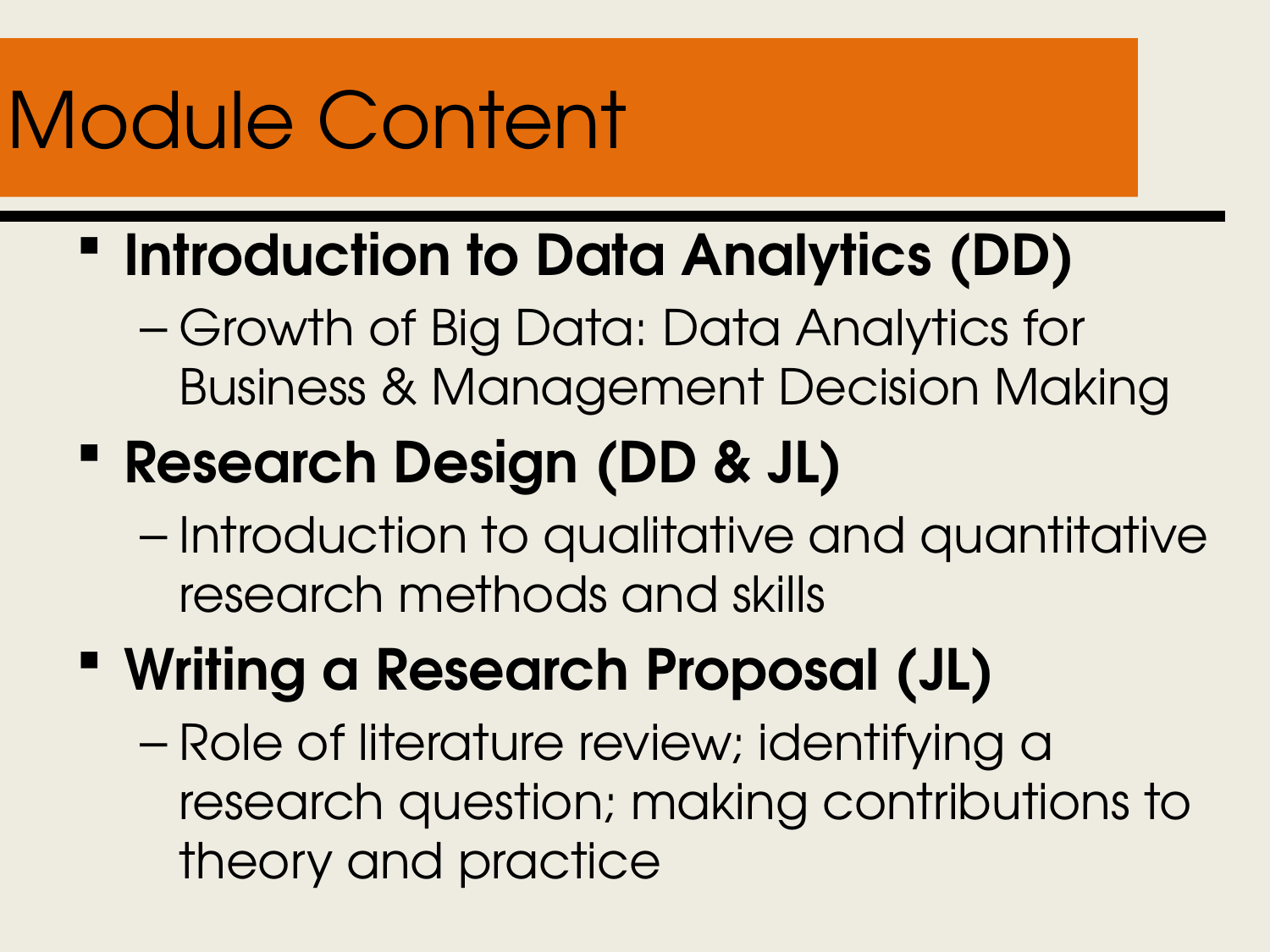

# Module Content
Introduction to Data Analytics (DD)
Growth of Big Data: Data Analytics for Business & Management Decision Making
Research Design (DD & JL)
Introduction to qualitative and quantitative research methods and skills
Writing a Research Proposal (JL)
Role of literature review; identifying a research question; making contributions to theory and practice